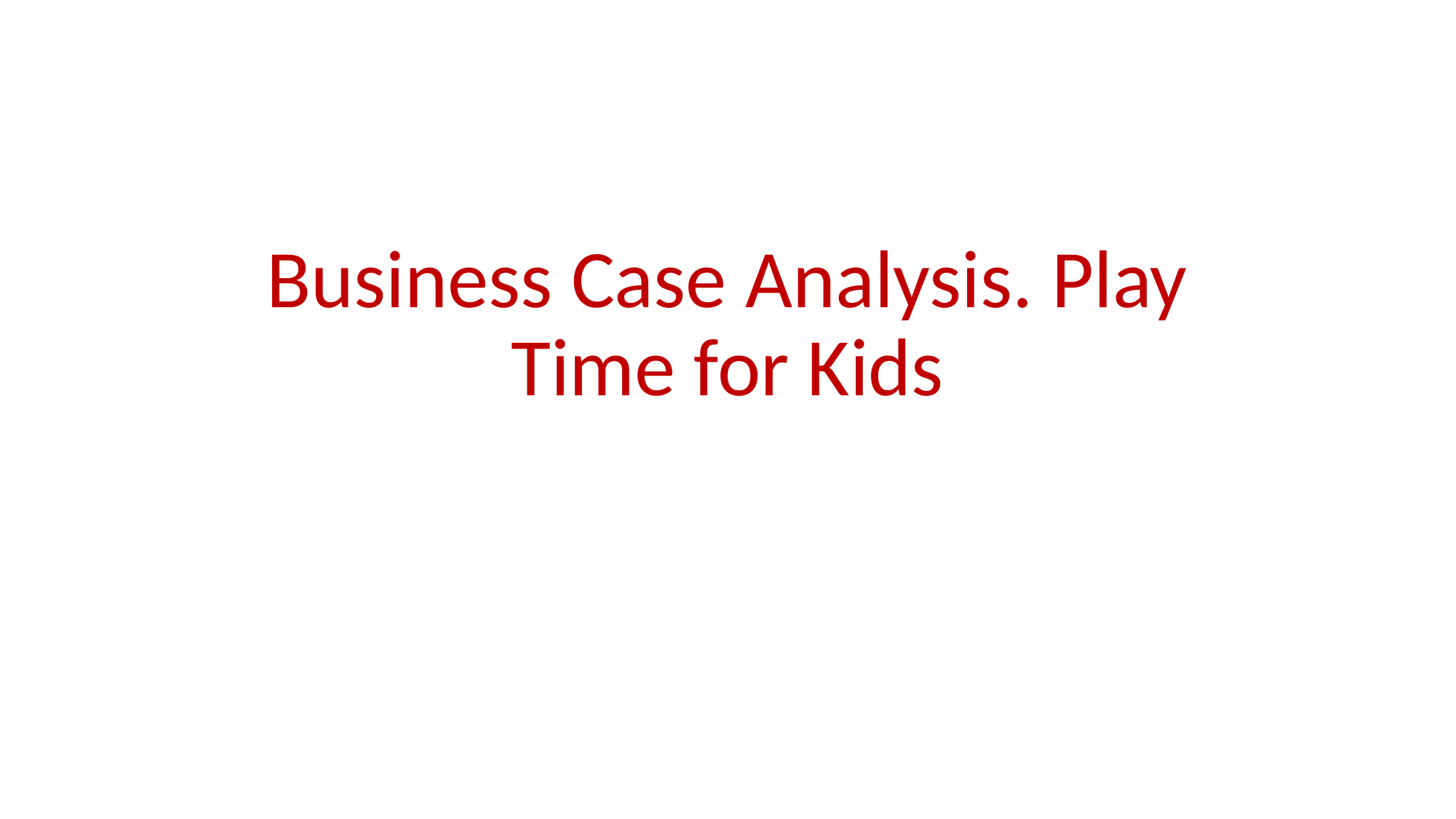

# Business Case Analysis. Play Time for Kids